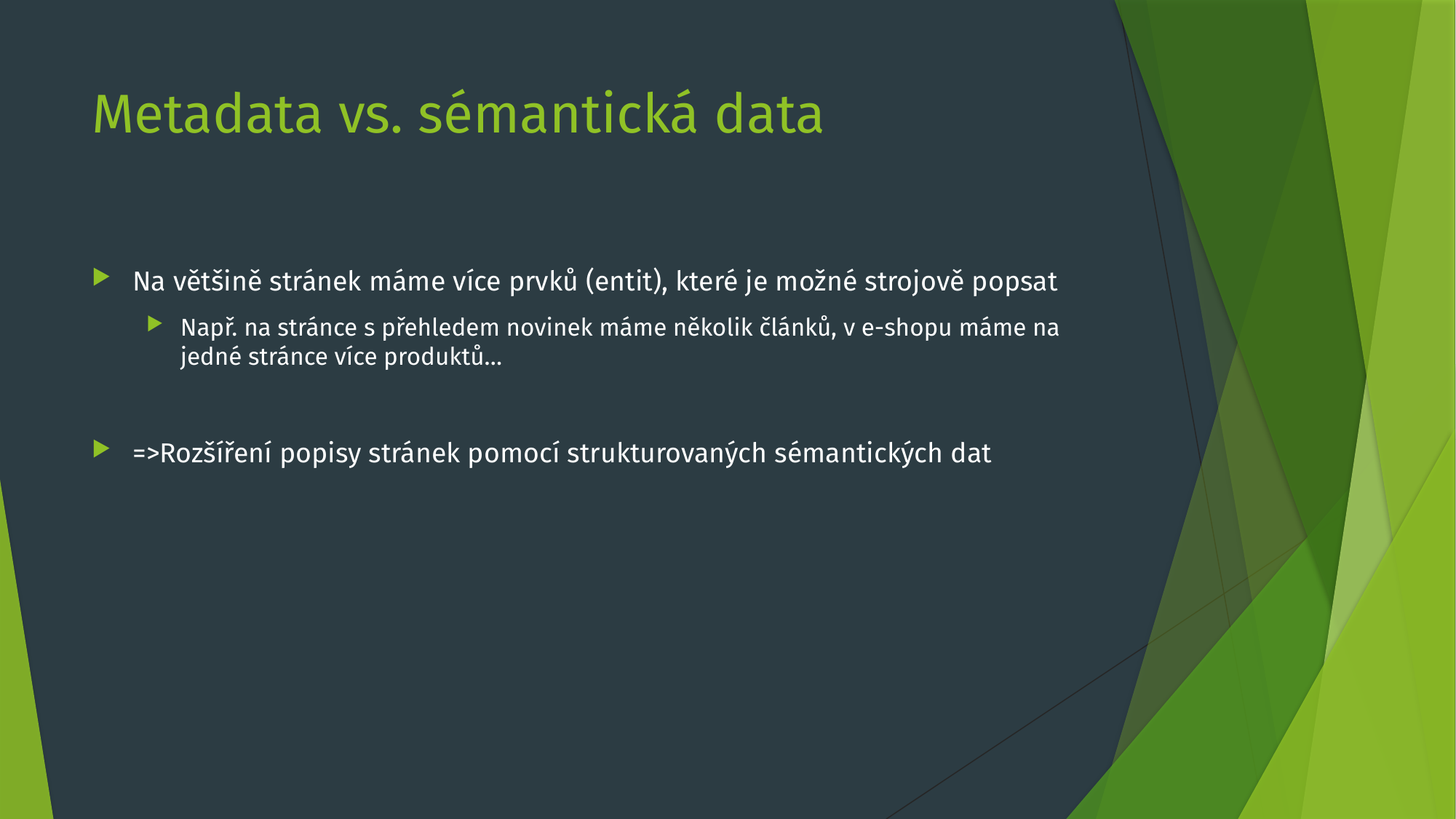

# Metadata vs. sémantická data
Na většině stránek máme více prvků (entit), které je možné strojově popsat
Např. na stránce s přehledem novinek máme několik článků, v e-shopu máme na jedné stránce více produktů…

=>Rozšíření popisy stránek pomocí strukturovaných sémantických dat